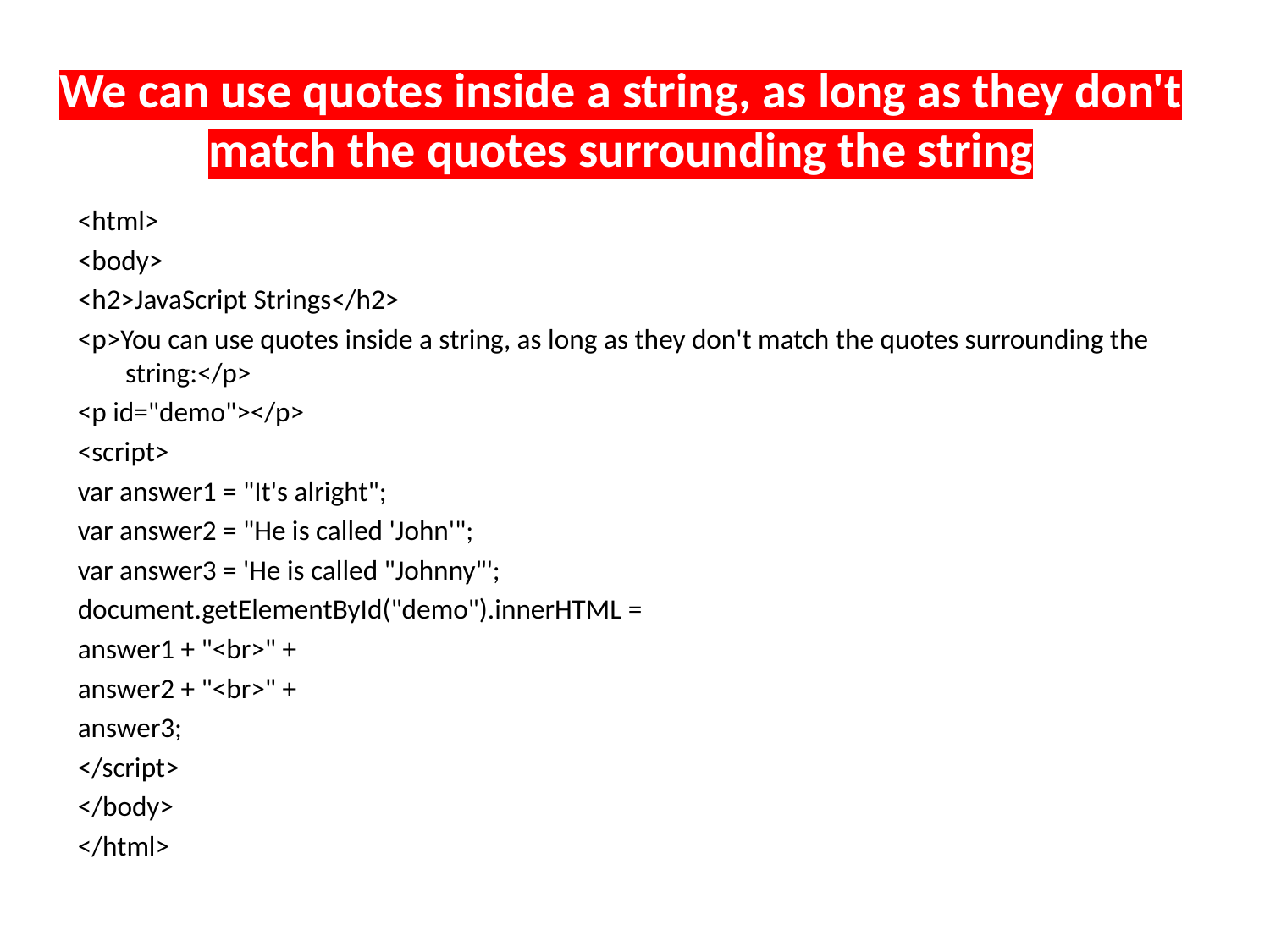

# We can use quotes inside a string, as long as they don't match the quotes surrounding the string
<html>
<body>
<h2>JavaScript Strings</h2>
<p>You can use quotes inside a string, as long as they don't match the quotes surrounding the string:</p>
<p id="demo"></p>
<script>
var answer1 = "It's alright";
var answer2 = "He is called 'John'";
var answer3 = 'He is called "Johnny"';
document.getElementById("demo").innerHTML =
answer1 + "<br>" +
answer2 + "<br>" +
answer3;
</script>
</body>
</html>